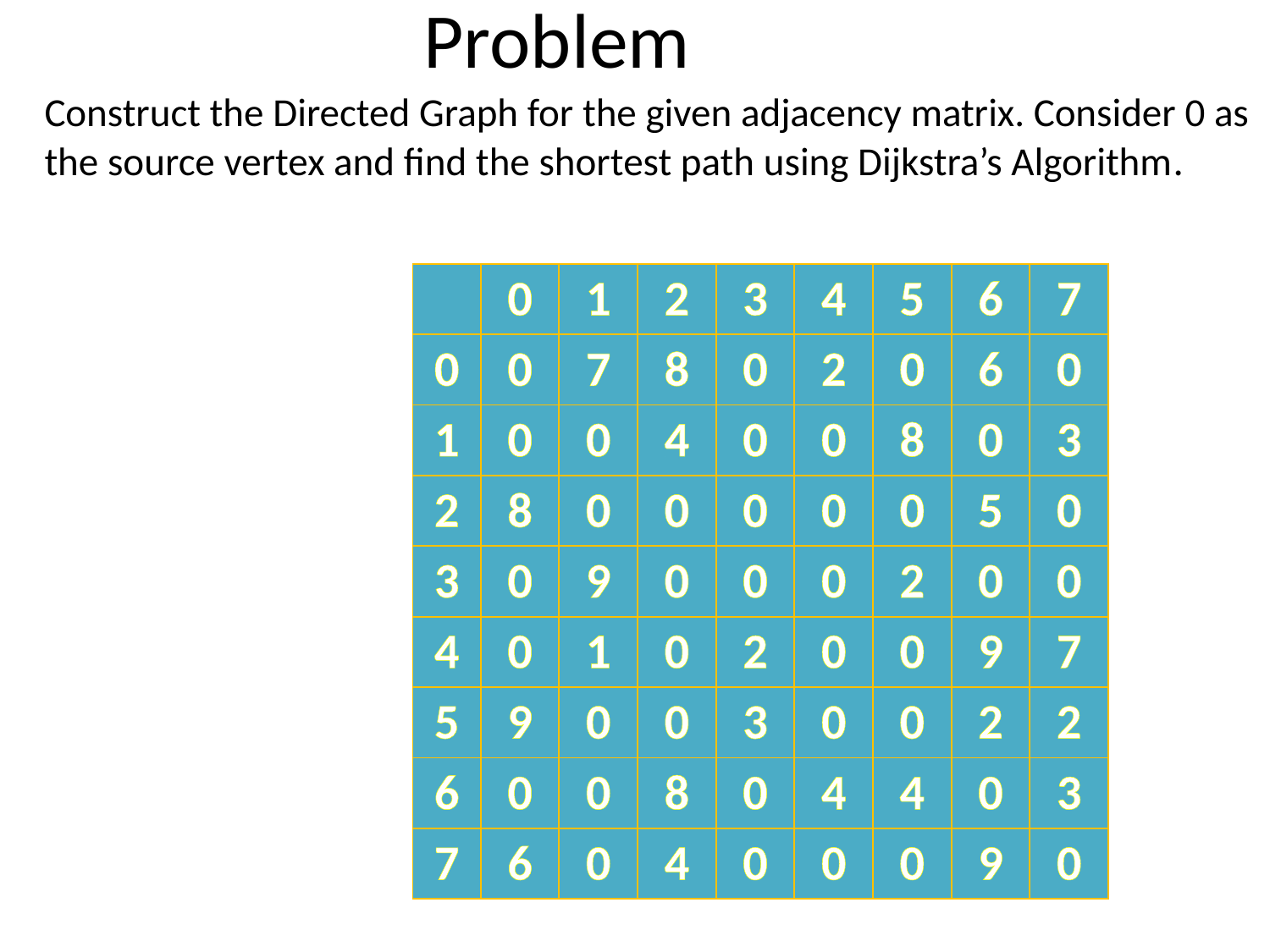

# Problem
Construct the Directed Graph for the given adjacency matrix. Consider 0 as the source vertex and find the shortest path using Dijkstra’s Algorithm.
|  | 0 | 1 | 2 | 3 | 4 | 5 | 6 | 7 |
| --- | --- | --- | --- | --- | --- | --- | --- | --- |
| 0 | 0 | 7 | 8 | 0 | 2 | 0 | 6 | 0 |
| 1 | 0 | 0 | 4 | 0 | 0 | 8 | 0 | 3 |
| 2 | 8 | 0 | 0 | 0 | 0 | 0 | 5 | 0 |
| 3 | 0 | 9 | 0 | 0 | 0 | 2 | 0 | 0 |
| 4 | 0 | 1 | 0 | 2 | 0 | 0 | 9 | 7 |
| 5 | 9 | 0 | 0 | 3 | 0 | 0 | 2 | 2 |
| 6 | 0 | 0 | 8 | 0 | 4 | 4 | 0 | 3 |
| 7 | 6 | 0 | 4 | 0 | 0 | 0 | 9 | 0 |